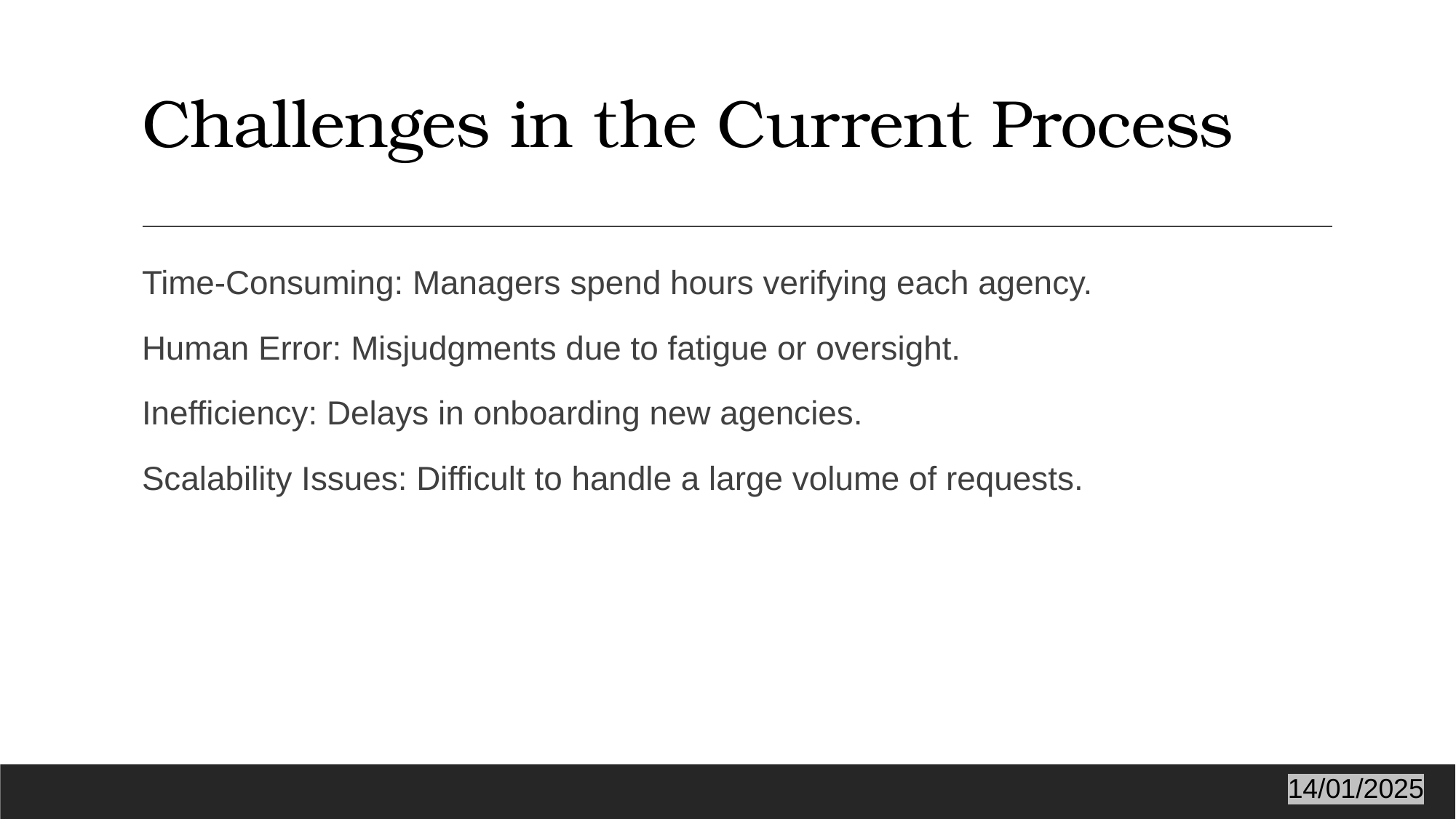

# Challenges in the Current Process
Time-Consuming: Managers spend hours verifying each agency.
Human Error: Misjudgments due to fatigue or oversight.
Inefficiency: Delays in onboarding new agencies.
Scalability Issues: Difficult to handle a large volume of requests.
14/01/2025